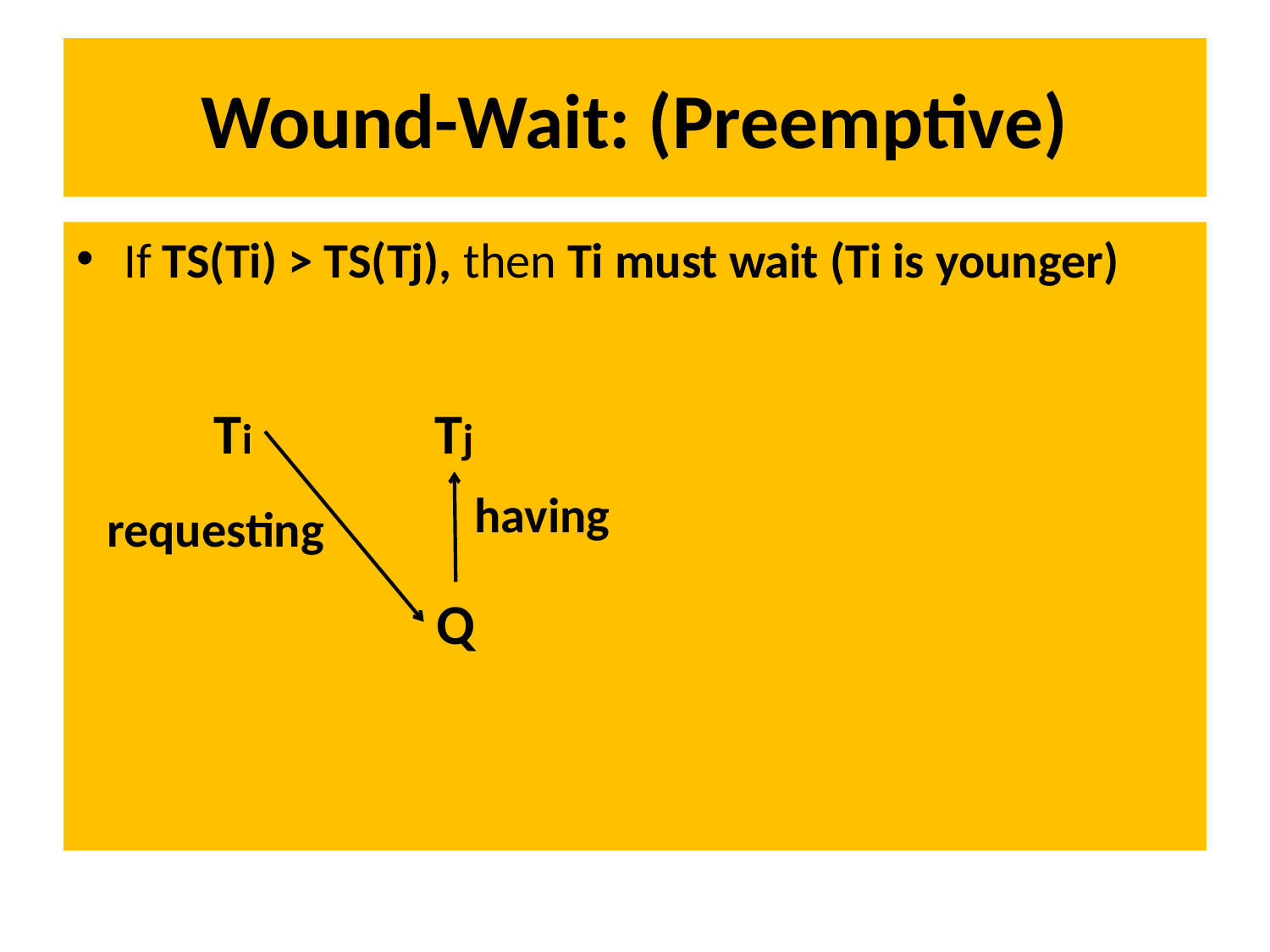

# Wound-Wait: (Preemptive)
If TS(Ti) > TS(Tj), then Ti must wait (Ti is younger)

Ti
Tj
having
 requesting
Q